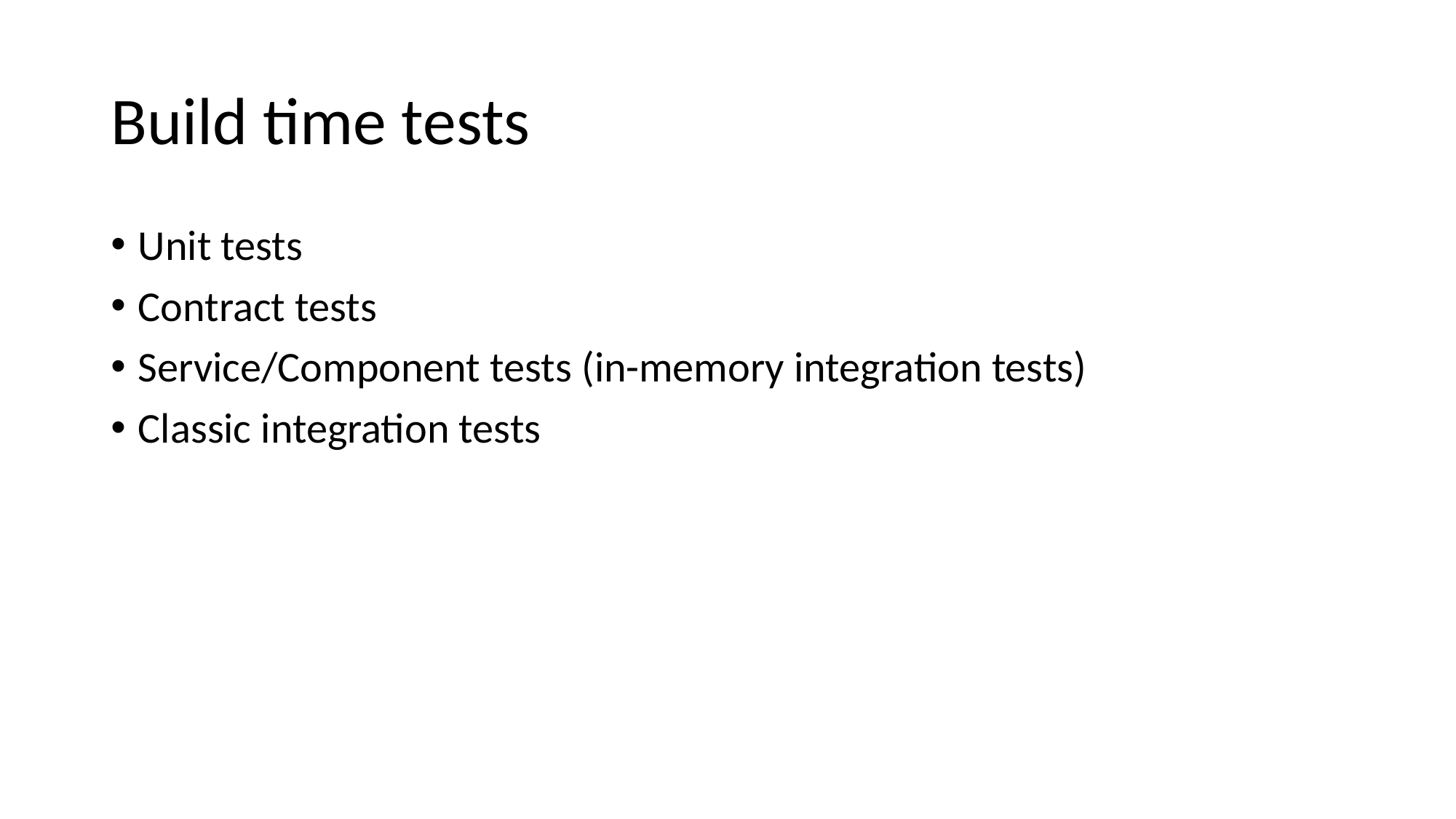

# Build time tests
Unit tests
Contract tests
Service/Component tests (in-memory integration tests)
Classic integration tests